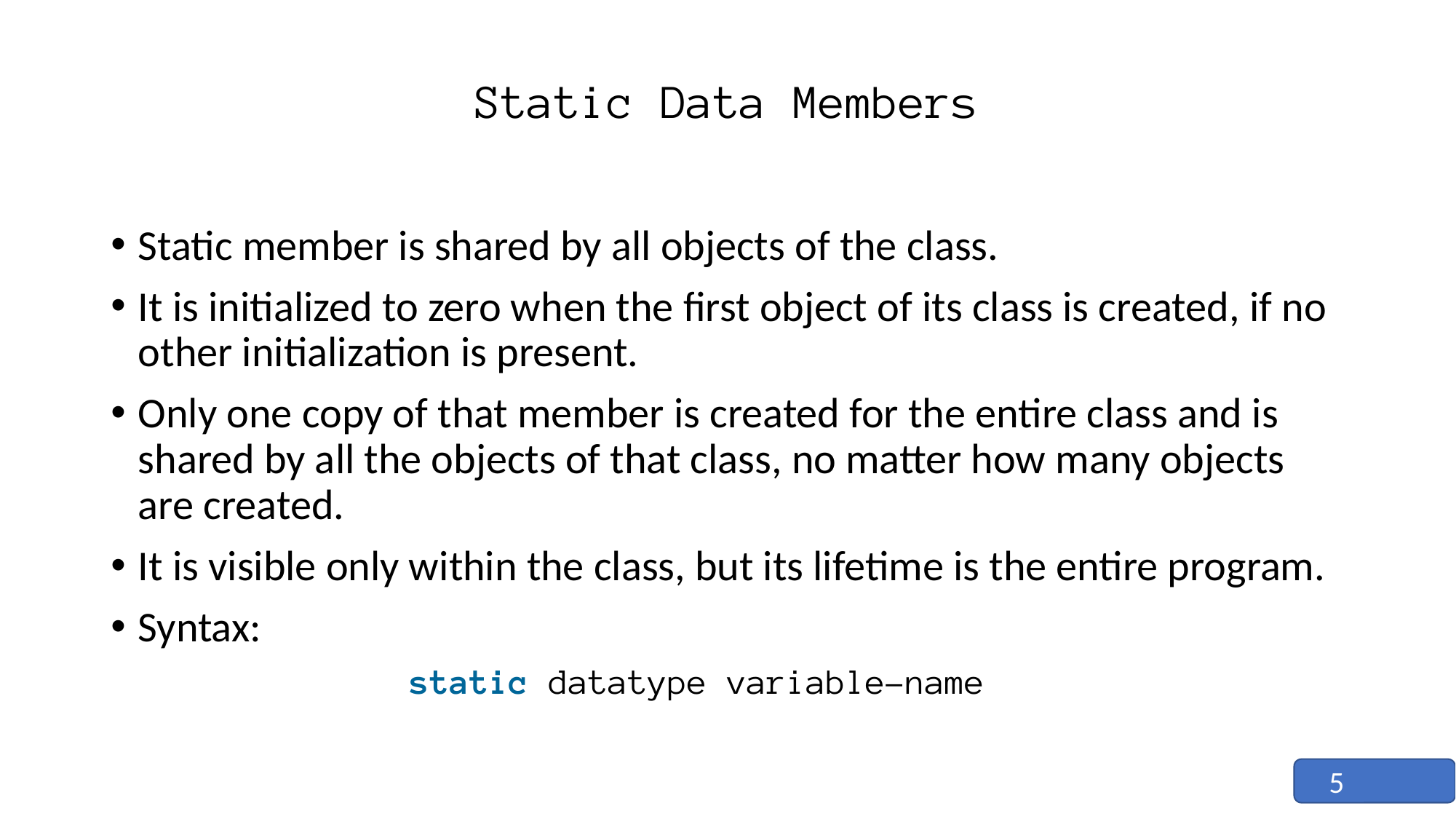

# Static Data Members
Static member is shared by all objects of the class.
It is initialized to zero when the first object of its class is created, if no other initialization is present.
Only one copy of that member is created for the entire class and is shared by all the objects of that class, no matter how many objects are created.
It is visible only within the class, but its lifetime is the entire program.
Syntax:
static datatype variable-name
5